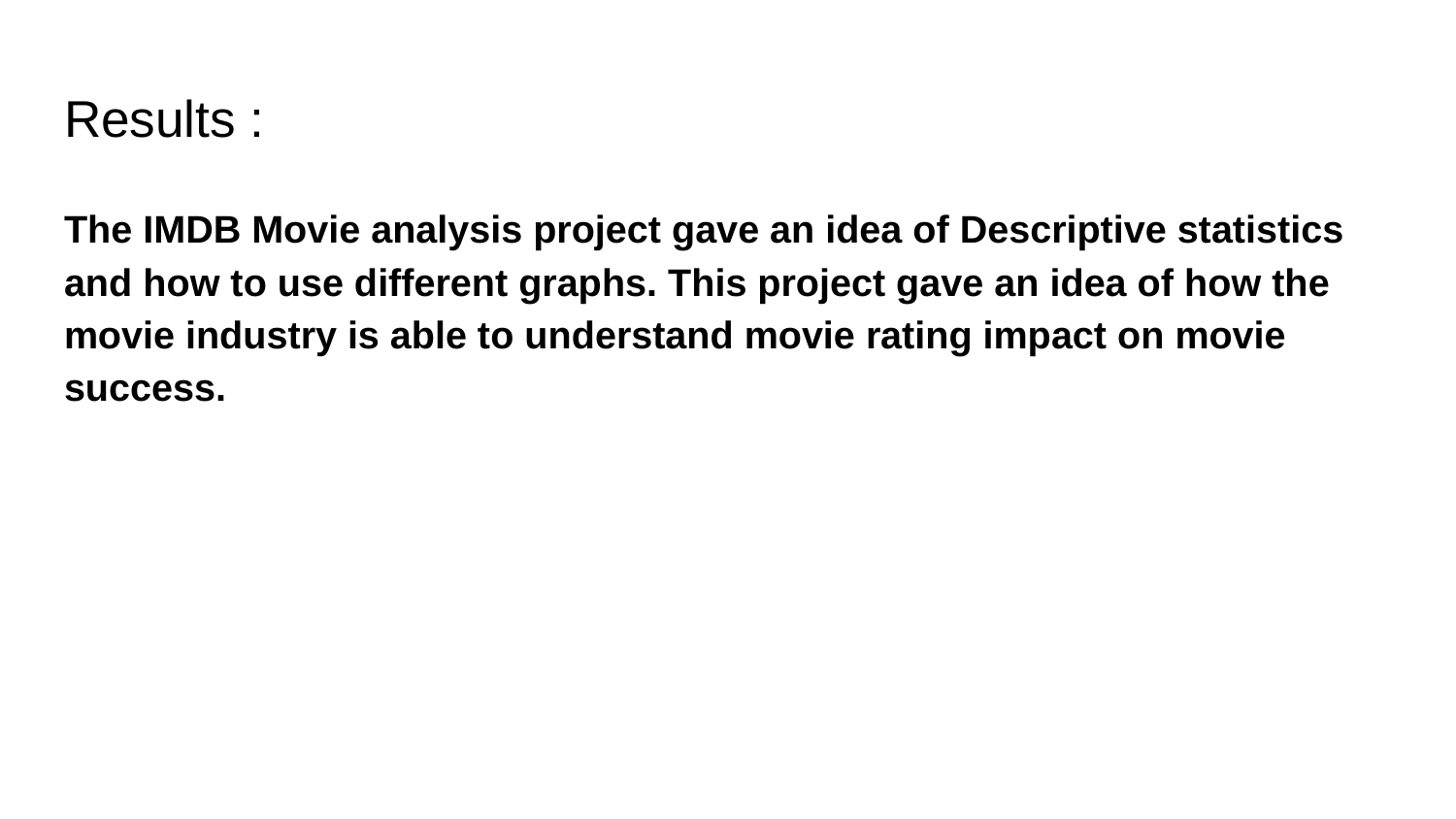

# Results :
The IMDB Movie analysis project gave an idea of Descriptive statistics and how to use different graphs. This project gave an idea of how the movie industry is able to understand movie rating impact on movie success.